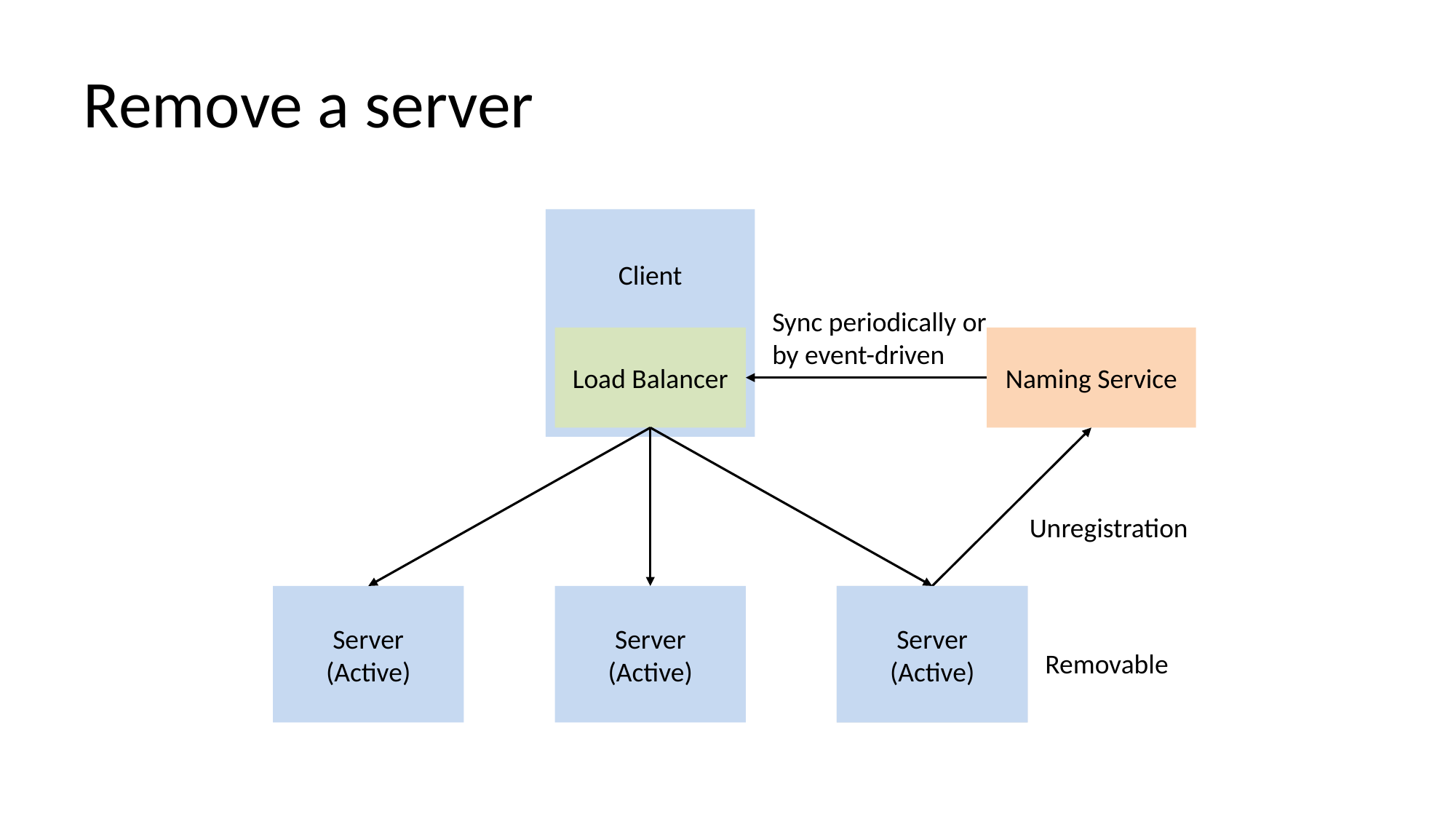

# Remove a server
Client

Sync periodically or by event-driven
Load Balancer
Naming Service
Unregistration
Server
(Active)
Server
(Active)
Server
(Active)
Server
(Inactive)
Removable